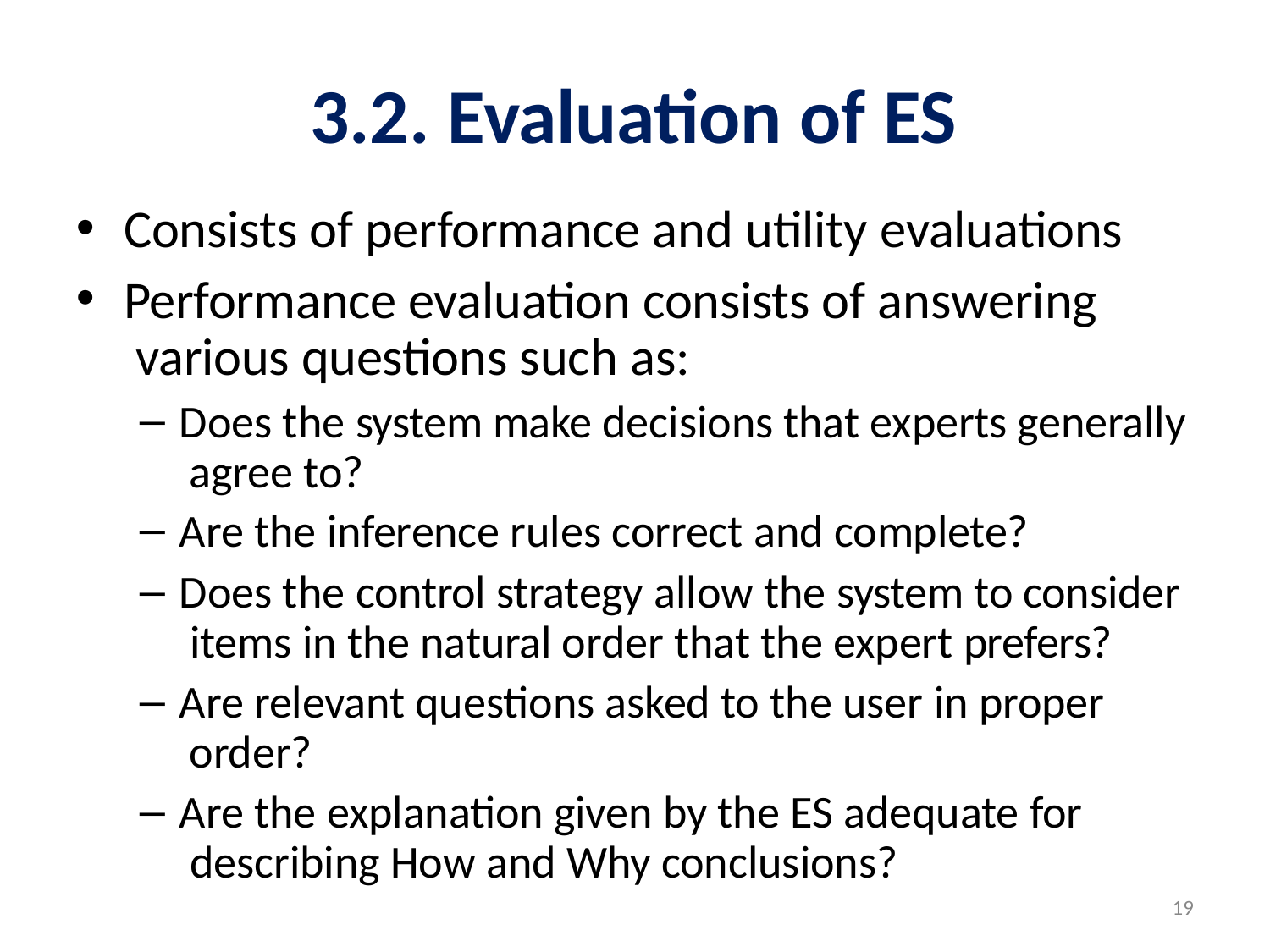

# 3.2. Evaluation of ES
Consists of performance and utility evaluations
Performance evaluation consists of answering  various questions such as:
Does the system make decisions that experts generally  agree to?
Are the inference rules correct and complete?
Does the control strategy allow the system to consider  items in the natural order that the expert prefers?
Are relevant questions asked to the user in proper  order?
Are the explanation given by the ES adequate for  describing How and Why conclusions?
19